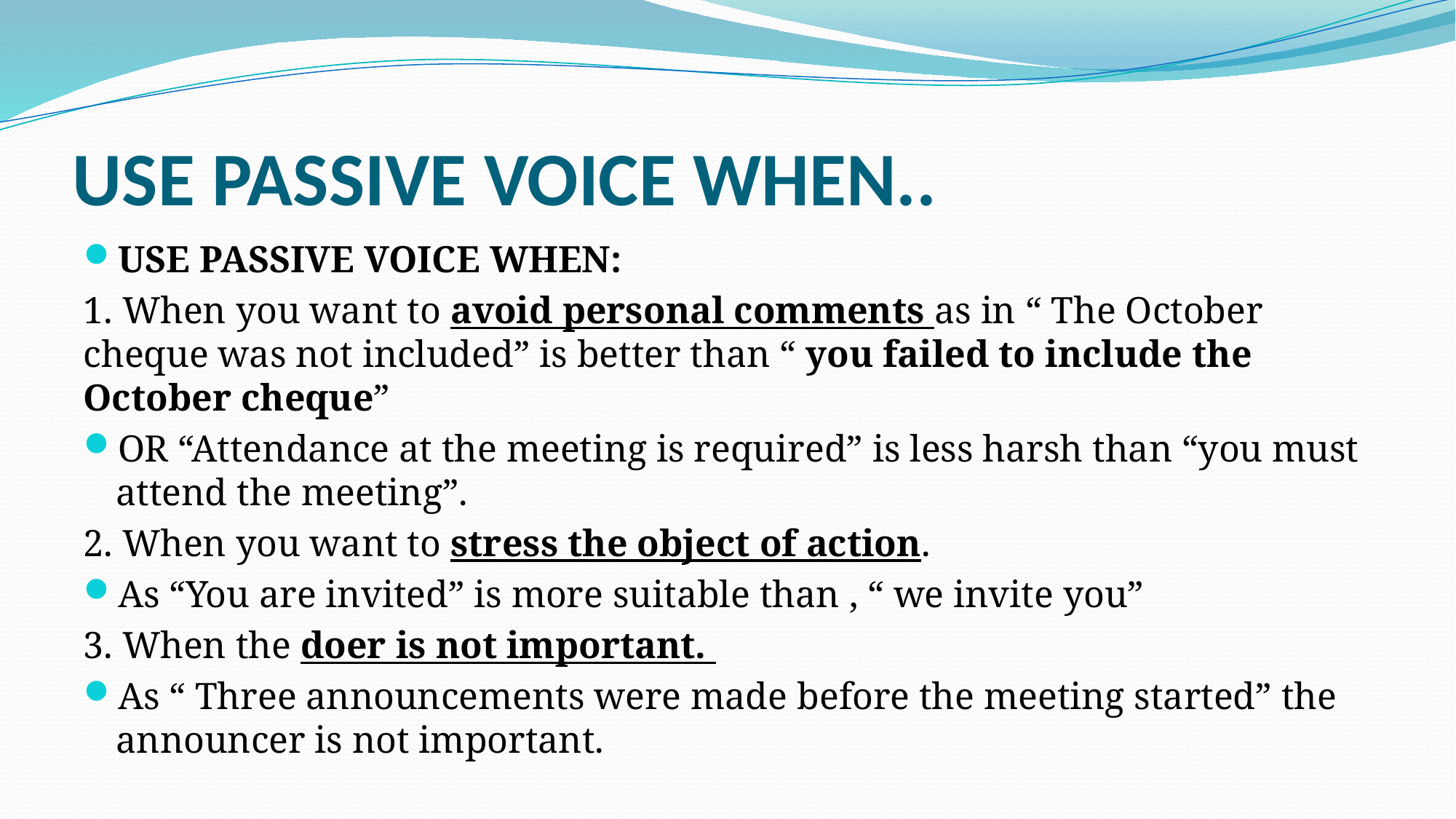

# USE PASSIVE VOICE WHEN..
USE PASSIVE VOICE WHEN:
1. When you want to avoid personal comments as in “ The October cheque was not included” is better than “ you failed to include the October cheque”
OR “Attendance at the meeting is required” is less harsh than “you must attend the meeting”.
2. When you want to stress the object of action.
As “You are invited” is more suitable than , “ we invite you”
3. When the doer is not important.
As “ Three announcements were made before the meeting started” the announcer is not important.